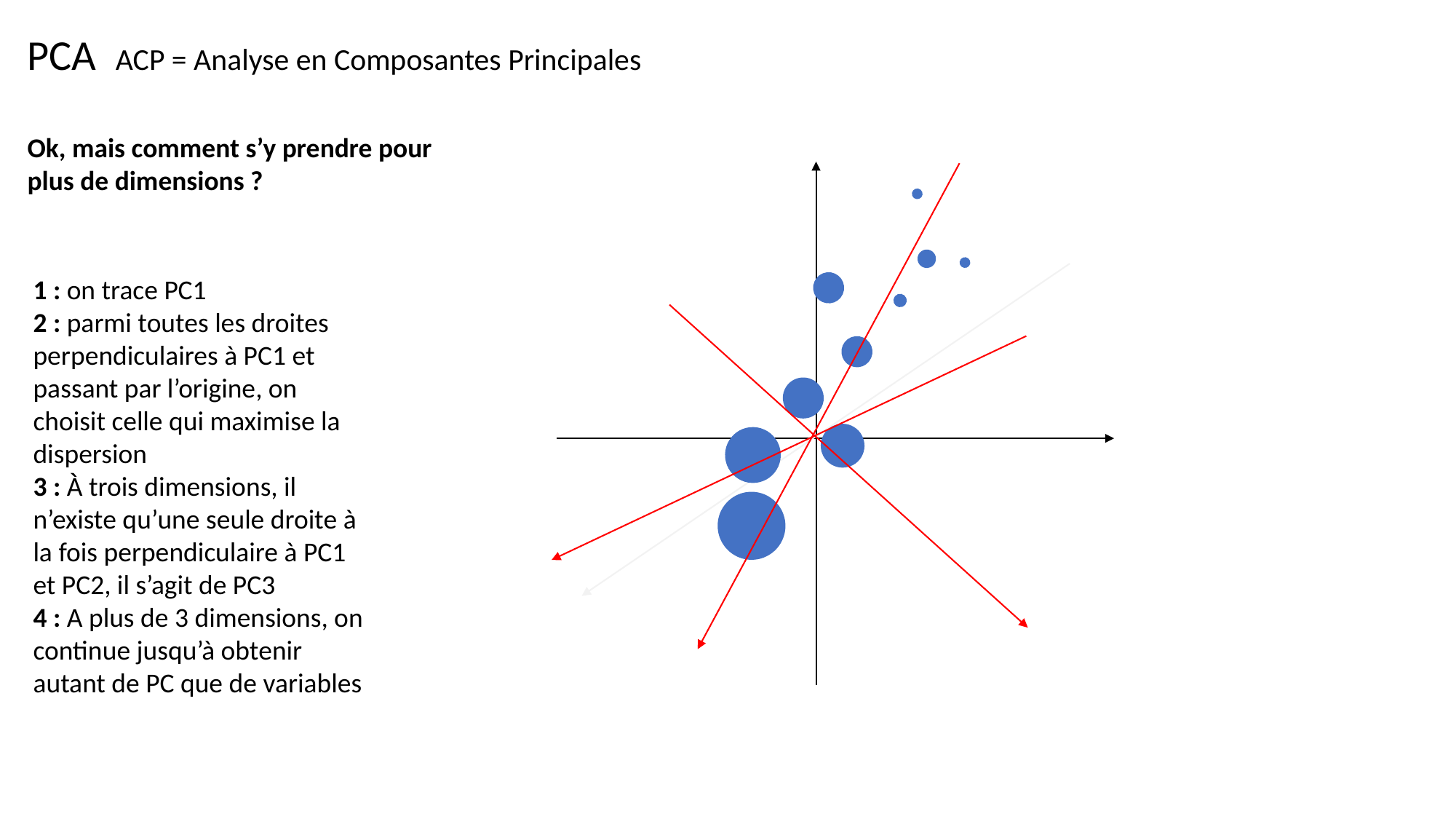

PCA  ACP = Analyse en Composantes Principales
Ok, mais comment s’y prendre pour plus de dimensions ?

1 : on trace PC1
2 : parmi toutes les droites perpendiculaires à PC1 et passant par l’origine, on choisit celle qui maximise la dispersion
3 : À trois dimensions, il n’existe qu’une seule droite à la fois perpendiculaire à PC1 et PC2, il s’agit de PC3
4 : A plus de 3 dimensions, on continue jusqu’à obtenir autant de PC que de variables